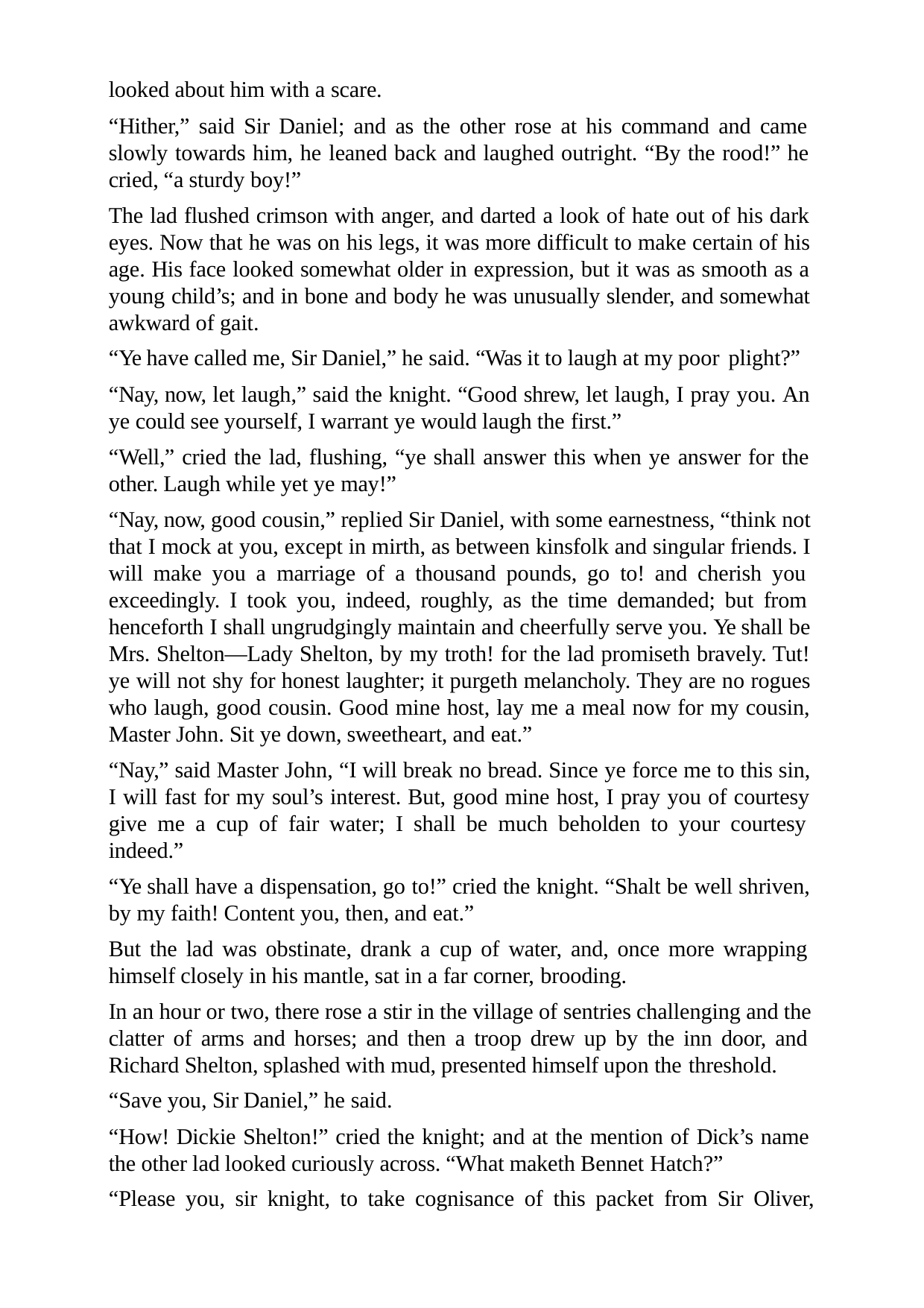

looked about him with a scare.
“Hither,” said Sir Daniel; and as the other rose at his command and came  slowly towards him, he leaned back and laughed outright. “By the rood!” he  cried, “a sturdy boy!”
The lad flushed crimson with anger, and darted a look of hate out of his dark  eyes. Now that he was on his legs, it was more difficult to make certain of his  age. His face looked somewhat older in expression, but it was as smooth as a  young child’s; and in bone and body he was unusually slender, and somewhat  awkward of gait.
“Ye have called me, Sir Daniel,” he said. “Was it to laugh at my poor plight?”
“Nay, now, let laugh,” said the knight. “Good shrew, let laugh, I pray you. An  ye could see yourself, I warrant ye would laugh the first.”
“Well,” cried the lad, flushing, “ye shall answer this when ye answer for the  other. Laugh while yet ye may!”
“Nay, now, good cousin,” replied Sir Daniel, with some earnestness, “think not  that I mock at you, except in mirth, as between kinsfolk and singular friends. I  will make you a marriage of a thousand pounds, go to! and cherish you  exceedingly. I took you, indeed, roughly, as the time demanded; but from  henceforth I shall ungrudgingly maintain and cheerfully serve you. Ye shall be  Mrs. Shelton—Lady Shelton, by my troth! for the lad promiseth bravely. Tut!  ye will not shy for honest laughter; it purgeth melancholy. They are no rogues  who laugh, good cousin. Good mine host, lay me a meal now for my cousin,  Master John. Sit ye down, sweetheart, and eat.”
“Nay,” said Master John, “I will break no bread. Since ye force me to this sin,  I will fast for my soul’s interest. But, good mine host, I pray you of courtesy  give me a cup of fair water; I shall be much beholden to your courtesy  indeed.”
“Ye shall have a dispensation, go to!” cried the knight. “Shalt be well shriven,  by my faith! Content you, then, and eat.”
But the lad was obstinate, drank a cup of water, and, once more wrapping  himself closely in his mantle, sat in a far corner, brooding.
In an hour or two, there rose a stir in the village of sentries challenging and the  clatter of arms and horses; and then a troop drew up by the inn door, and  Richard Shelton, splashed with mud, presented himself upon the threshold.
“Save you, Sir Daniel,” he said.
“How! Dickie Shelton!” cried the knight; and at the mention of Dick’s name  the other lad looked curiously across. “What maketh Bennet Hatch?”
“Please you, sir knight, to take cognisance of this packet from Sir Oliver,